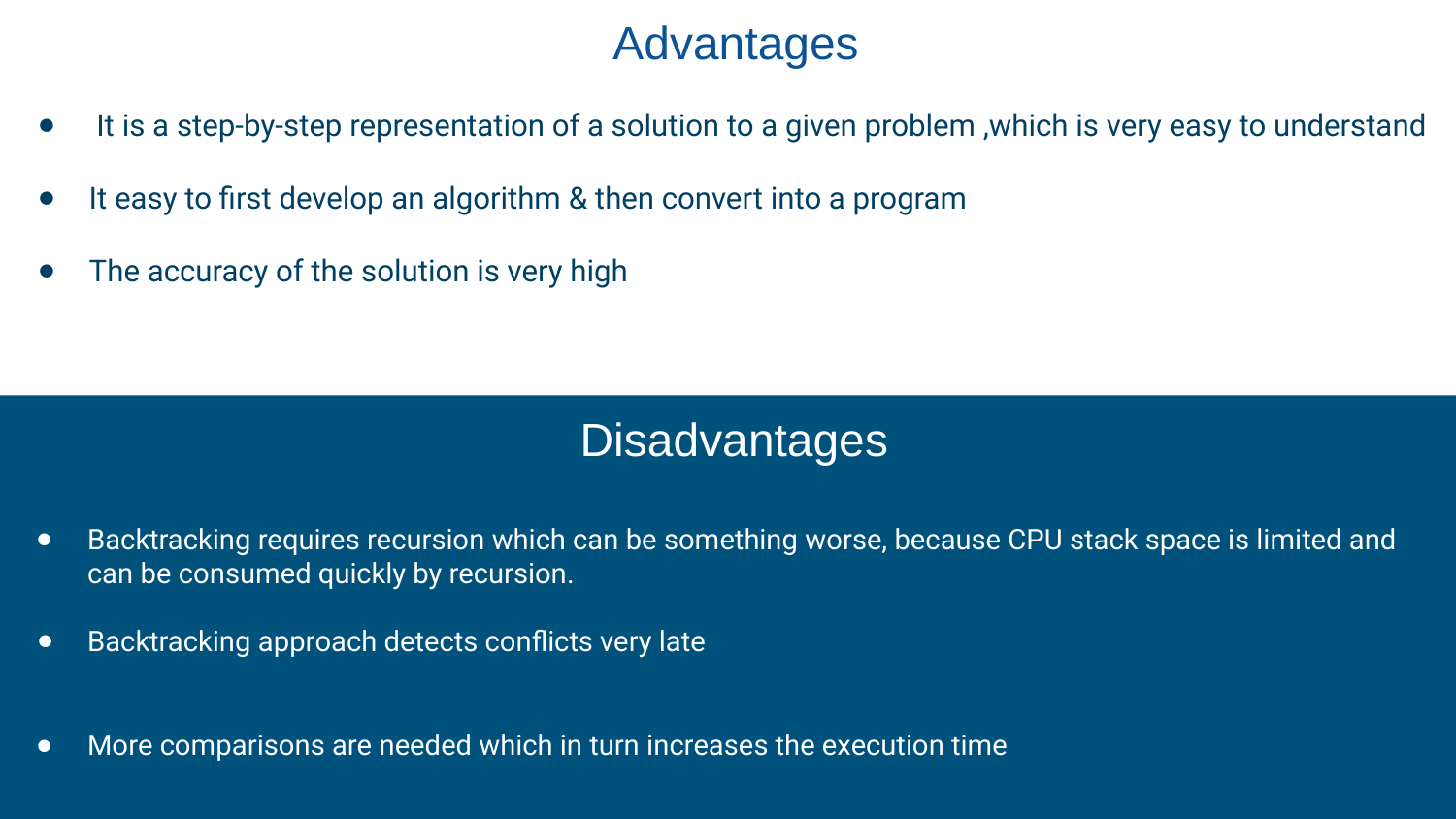

Advantages

 It is a step-by-step representation of a solution to a given problem ,which is very easy to understand

It easy to first develop an algorithm & then convert into a program

The accuracy of the solution is very high

 Disadvantages

Backtracking requires recursion which can be something worse, because CPU stack space is limited and can be consumed quickly by recursion.

Backtracking approach detects conflicts very late

More comparisons are needed which in turn increases the execution time